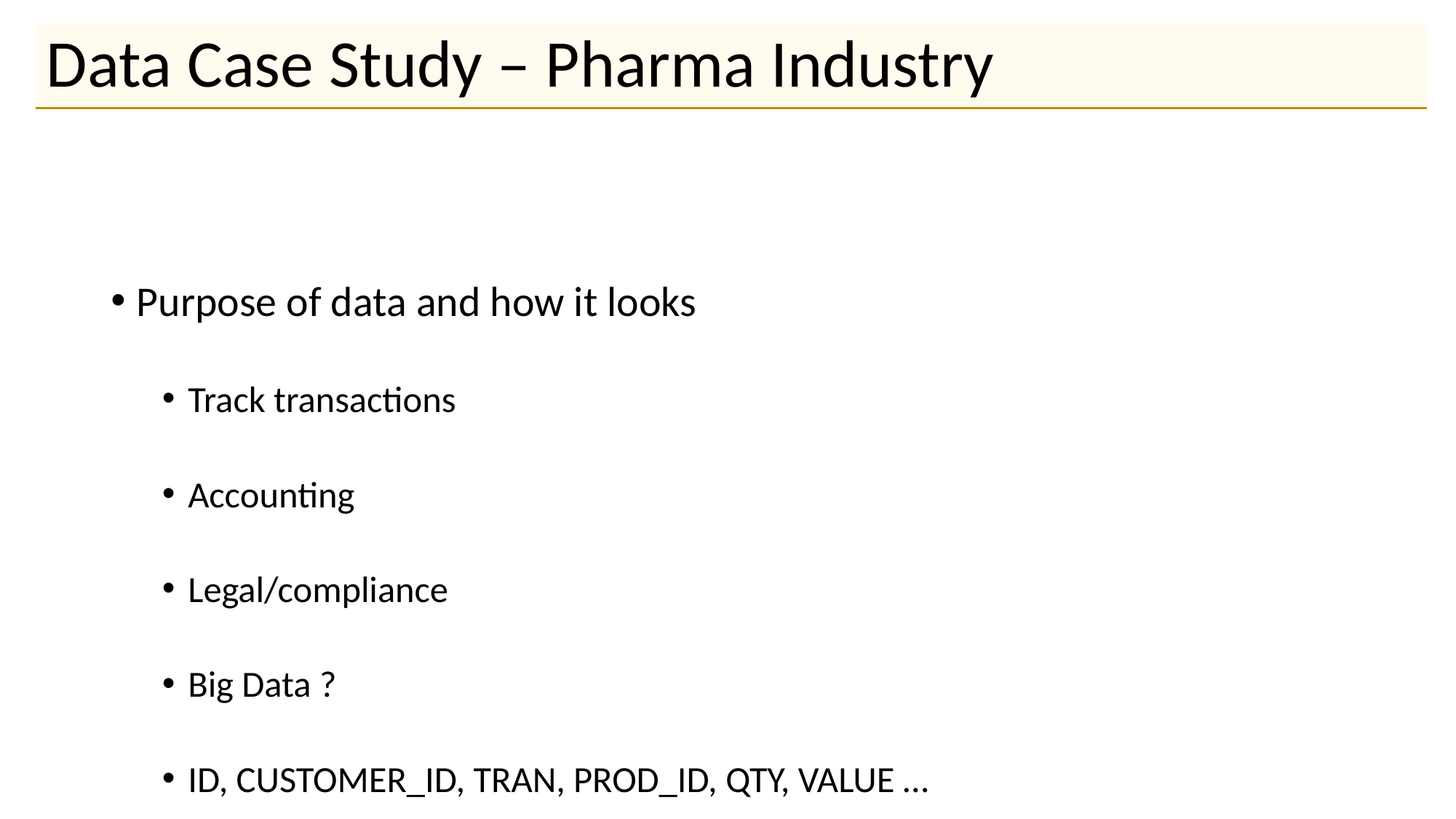

# Data Case Study – Pharma Industry
Purpose of data and how it looks
Track transactions
Accounting
Legal/compliance
Big Data ?
ID, CUSTOMER_ID, TRAN, PROD_ID, QTY, VALUE …